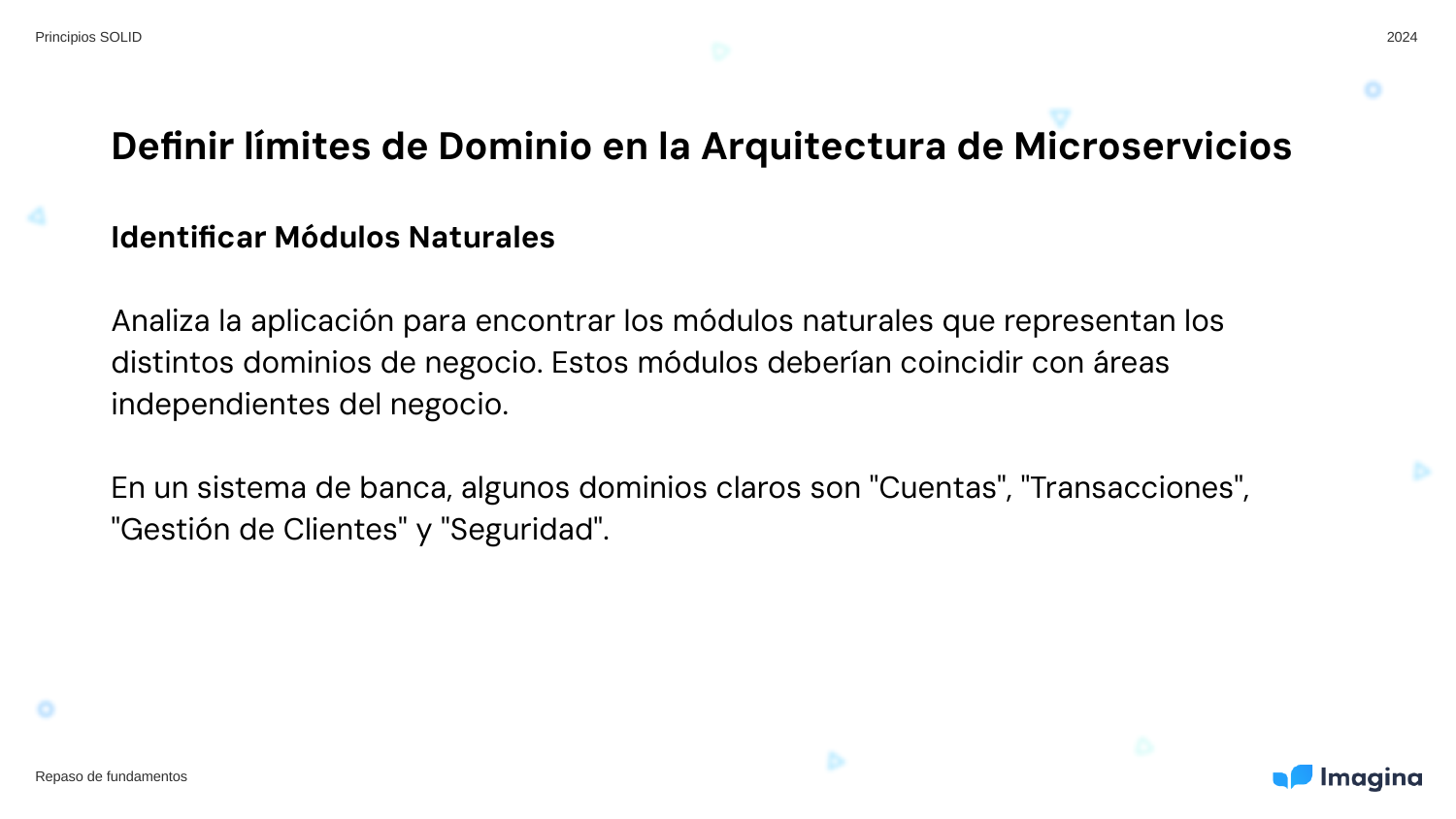

Principios SOLID
2024
Definir límites de Dominio en la Arquitectura de Microservicios
Identificar Módulos Naturales

Analiza la aplicación para encontrar los módulos naturales que representan los distintos dominios de negocio. Estos módulos deberían coincidir con áreas independientes del negocio.

En un sistema de banca, algunos dominios claros son "Cuentas", "Transacciones", "Gestión de Clientes" y "Seguridad".
Repaso de fundamentos